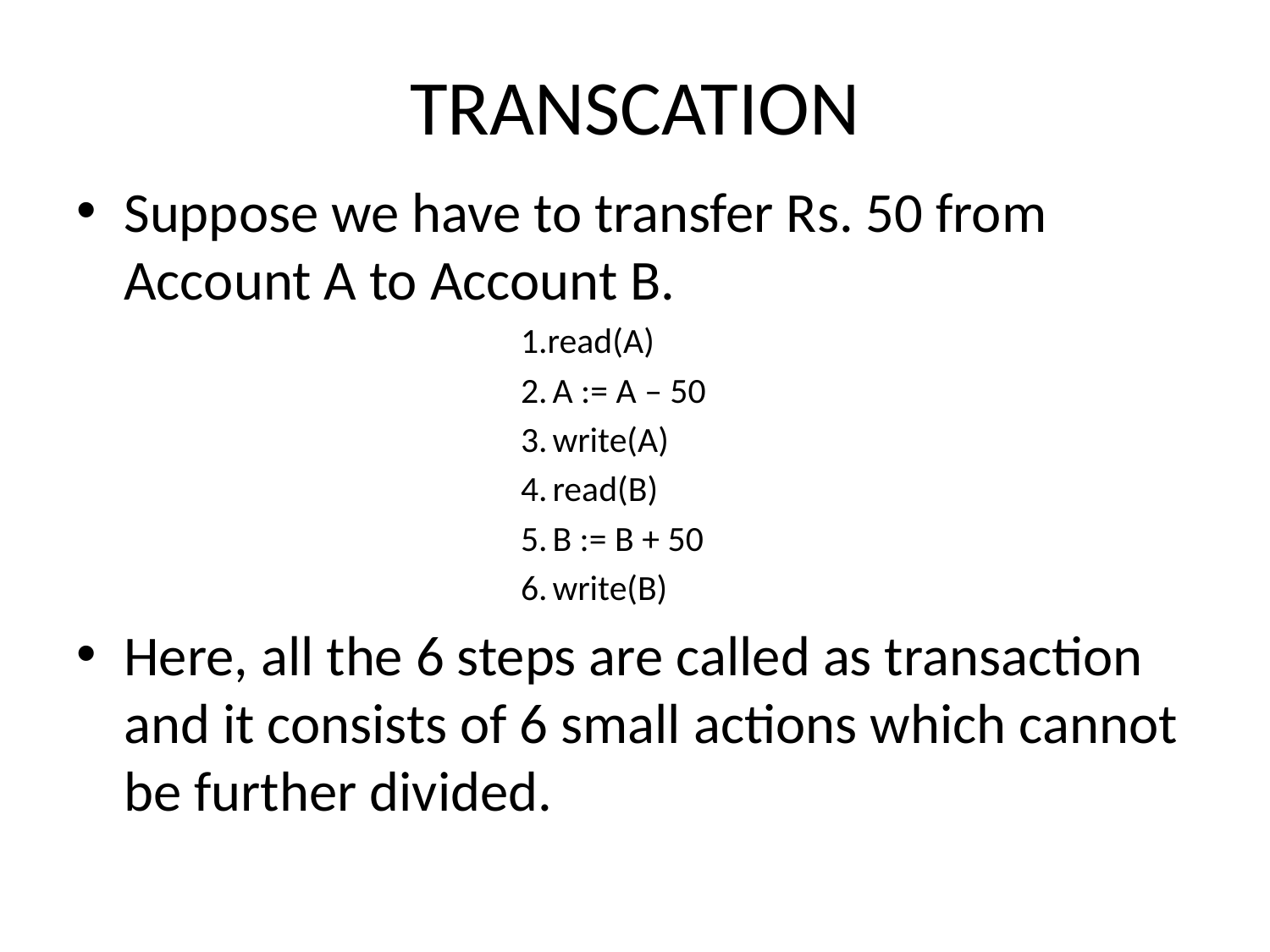

# TRANSCATION
Suppose we have to transfer Rs. 50 from Account A to Account B.
1.read(A)
2.	A := A – 50
3.	write(A)
4.	read(B)
5.	B := B + 50
6.	write(B)
Here, all the 6 steps are called as transaction and it consists of 6 small actions which cannot be further divided.